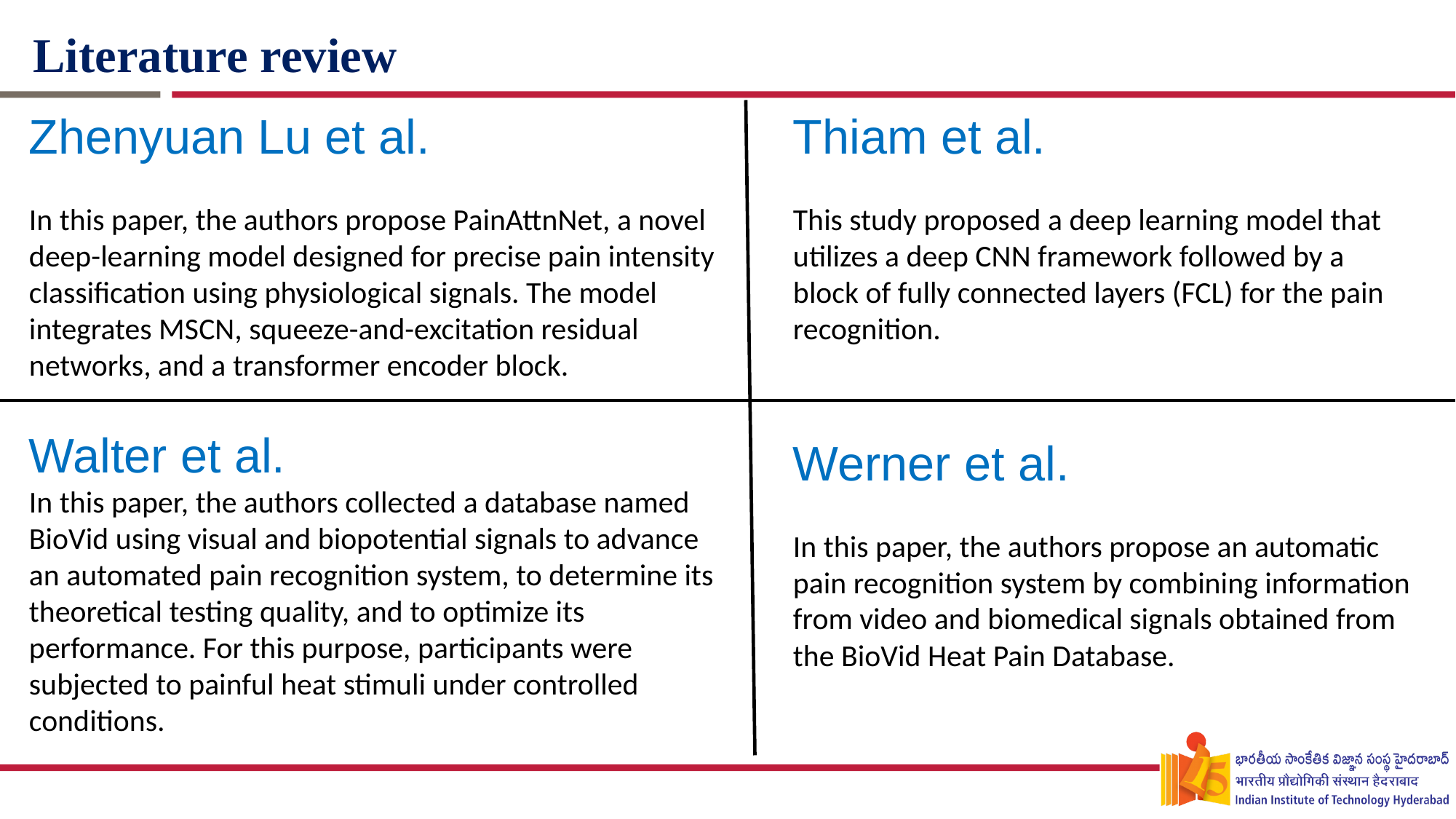

# Literature review
Zhenyuan Lu et al.

In this paper, the authors propose PainAttnNet, a novel deep-learning model designed for precise pain intensity classification using physiological signals. The model integrates MSCN, squeeze-and-excitation residual networks, and a transformer encoder block.
Thiam et al.

This study proposed a deep learning model that utilizes a deep CNN framework followed by a block of fully connected layers (FCL) for the pain recognition.

Walter et al.
In this paper, the authors collected a database named BioVid using visual and biopotential signals to advance an automated pain recognition system, to determine its theoretical testing quality, and to optimize its performance. For this purpose, participants were subjected to painful heat stimuli under controlled conditions.
Werner et al.

In this paper, the authors propose an automatic pain recognition system by combining information from video and biomedical signals obtained from the BioVid Heat Pain Database.